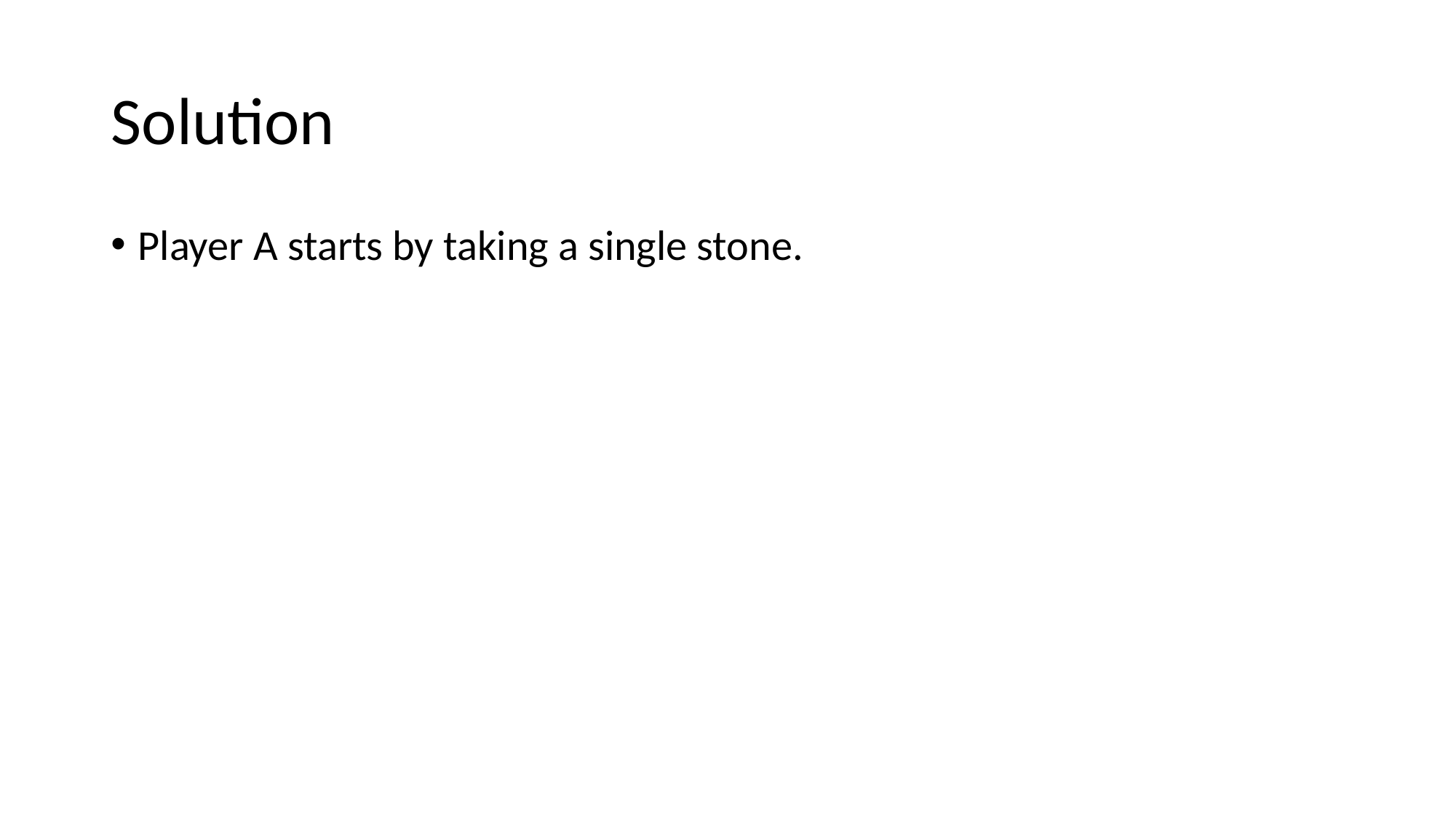

# Solution
Player A starts by taking a single stone.